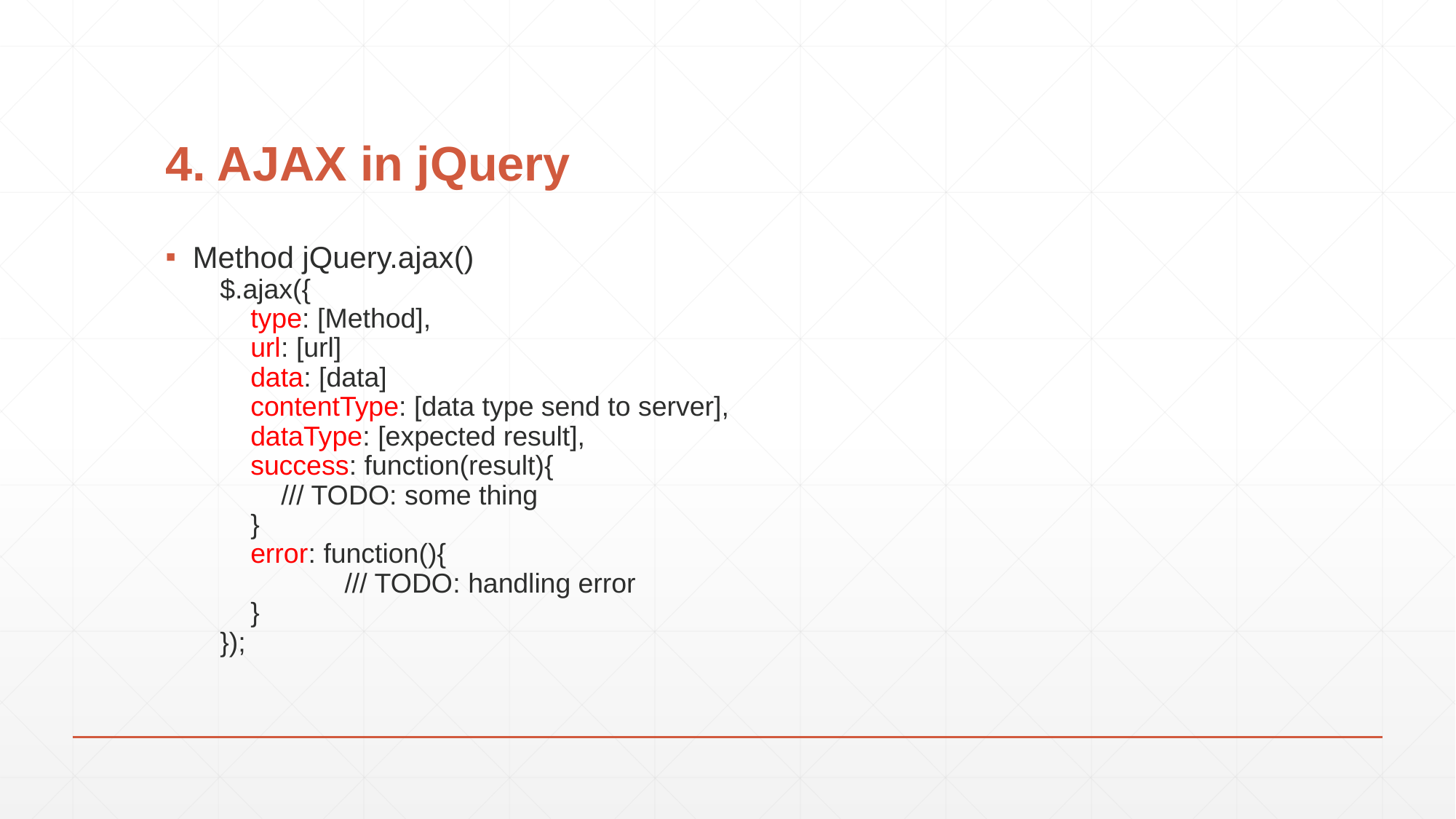

# 4. AJAX in jQuery
Method jQuery.ajax()
$.ajax({
    type: [Method],
    url: [url]
    data: [data]
    contentType: [data type send to server],
    dataType: [expected result],
    success: function(result){
        /// TODO: some thing
    }
    error: function(){
	  /// TODO: handling error
    }
});